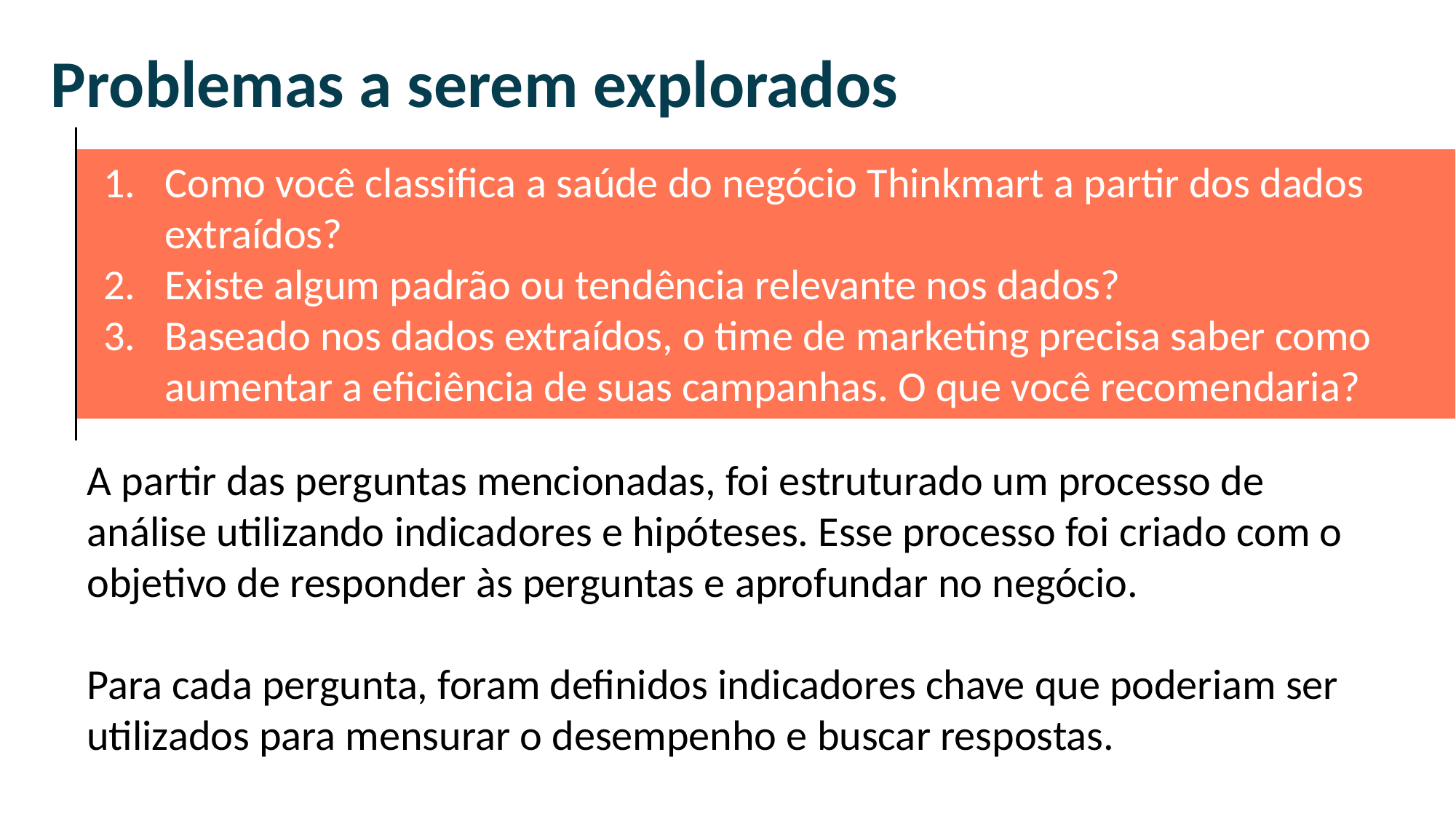

Problemas a serem explorados

Como você classifica a saúde do negócio Thinkmart a partir dos dados extraídos?
Existe algum padrão ou tendência relevante nos dados?
Baseado nos dados extraídos, o time de marketing precisa saber como aumentar a eficiência de suas campanhas. O que você recomendaria?
A partir das perguntas mencionadas, foi estruturado um processo de análise utilizando indicadores e hipóteses. Esse processo foi criado com o objetivo de responder às perguntas e aprofundar no negócio.

Para cada pergunta, foram definidos indicadores chave que poderiam ser utilizados para mensurar o desempenho e buscar respostas.
O que é ?